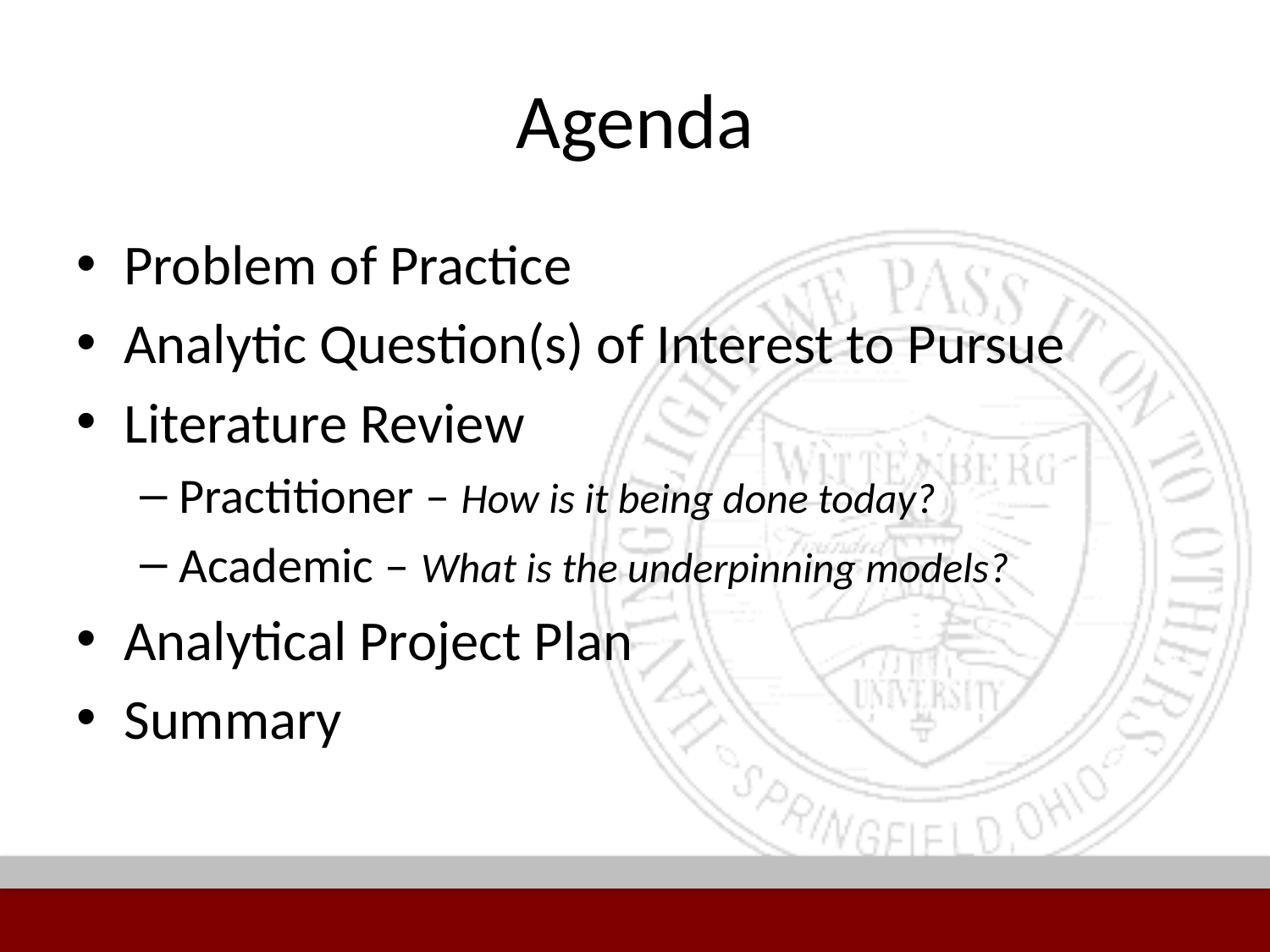

# Agenda
Problem of Practice
Analytic Question(s) of Interest to Pursue
Literature Review
Practitioner – How is it being done today?
Academic – What is the underpinning models?
Analytical Project Plan
Summary